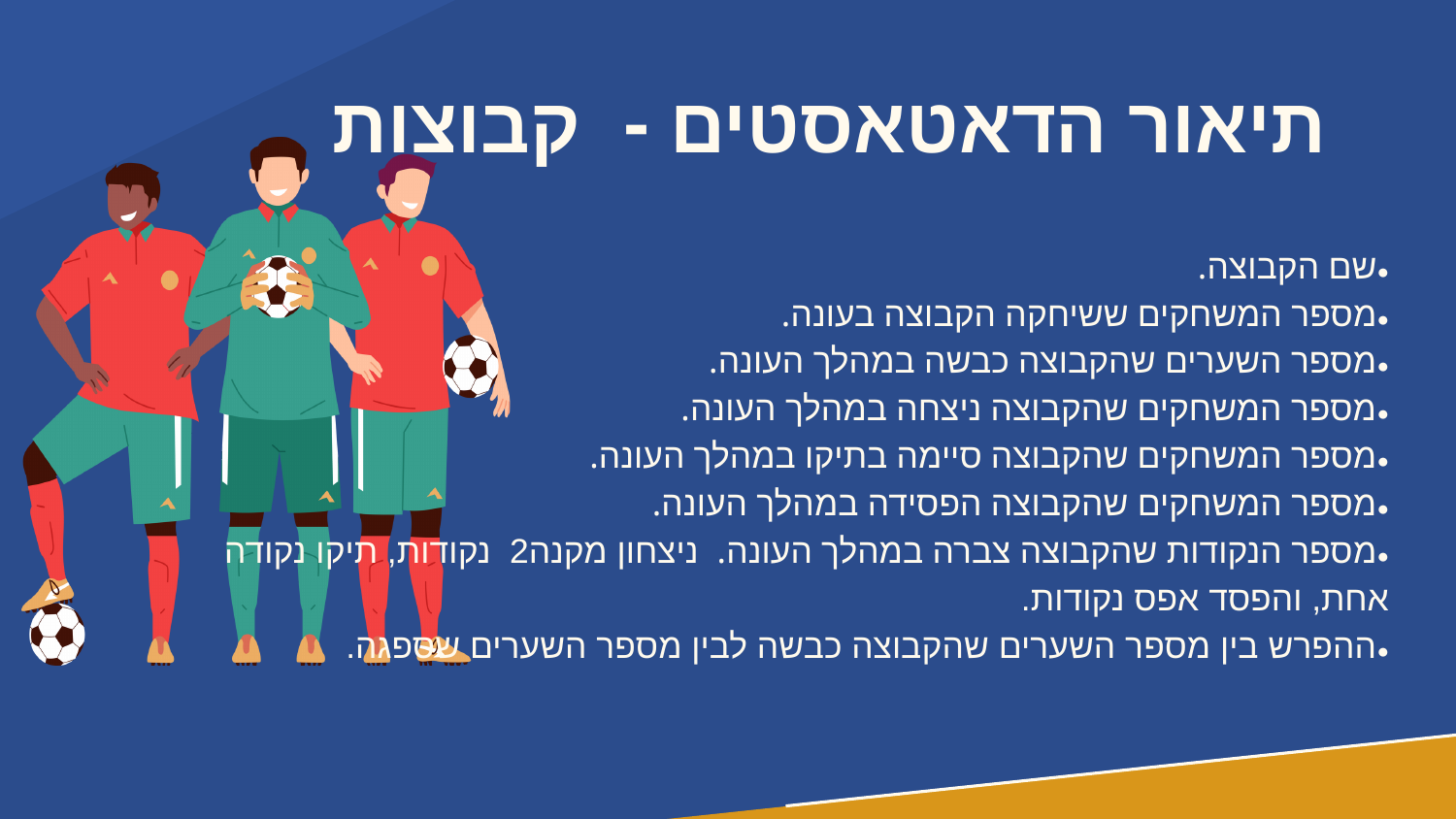

# תיאור הדאטאסטים -  קבוצות

●שם הקבוצה.
●מספר המשחקים ששיחקה הקבוצה בעונה.
●מספר השערים שהקבוצה כבשה במהלך העונה.
●מספר המשחקים שהקבוצה ניצחה במהלך העונה.
●מספר המשחקים שהקבוצה סיימה בתיקו במהלך העונה.
●מספר המשחקים שהקבוצה הפסידה במהלך העונה.
●מספר הנקודות שהקבוצה צברה במהלך העונה.  ניצחון מקנה2  נקודות, תיקו נקודה אחת, והפסד אפס נקודות.
●ההפרש בין מספר השערים שהקבוצה כבשה לבין מספר השערים שספגה.